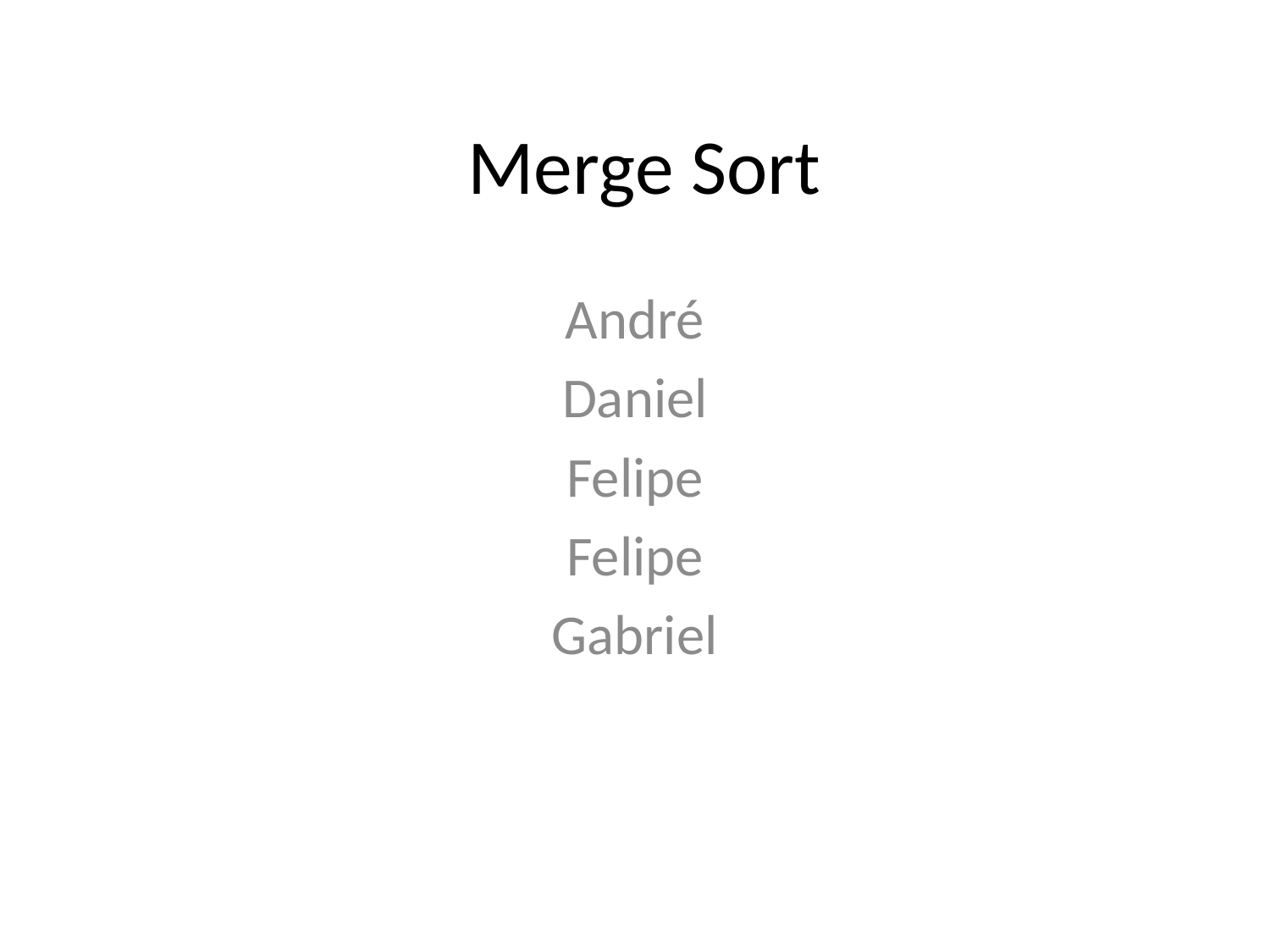

# Merge Sort
André
Daniel
Felipe
Felipe
Gabriel